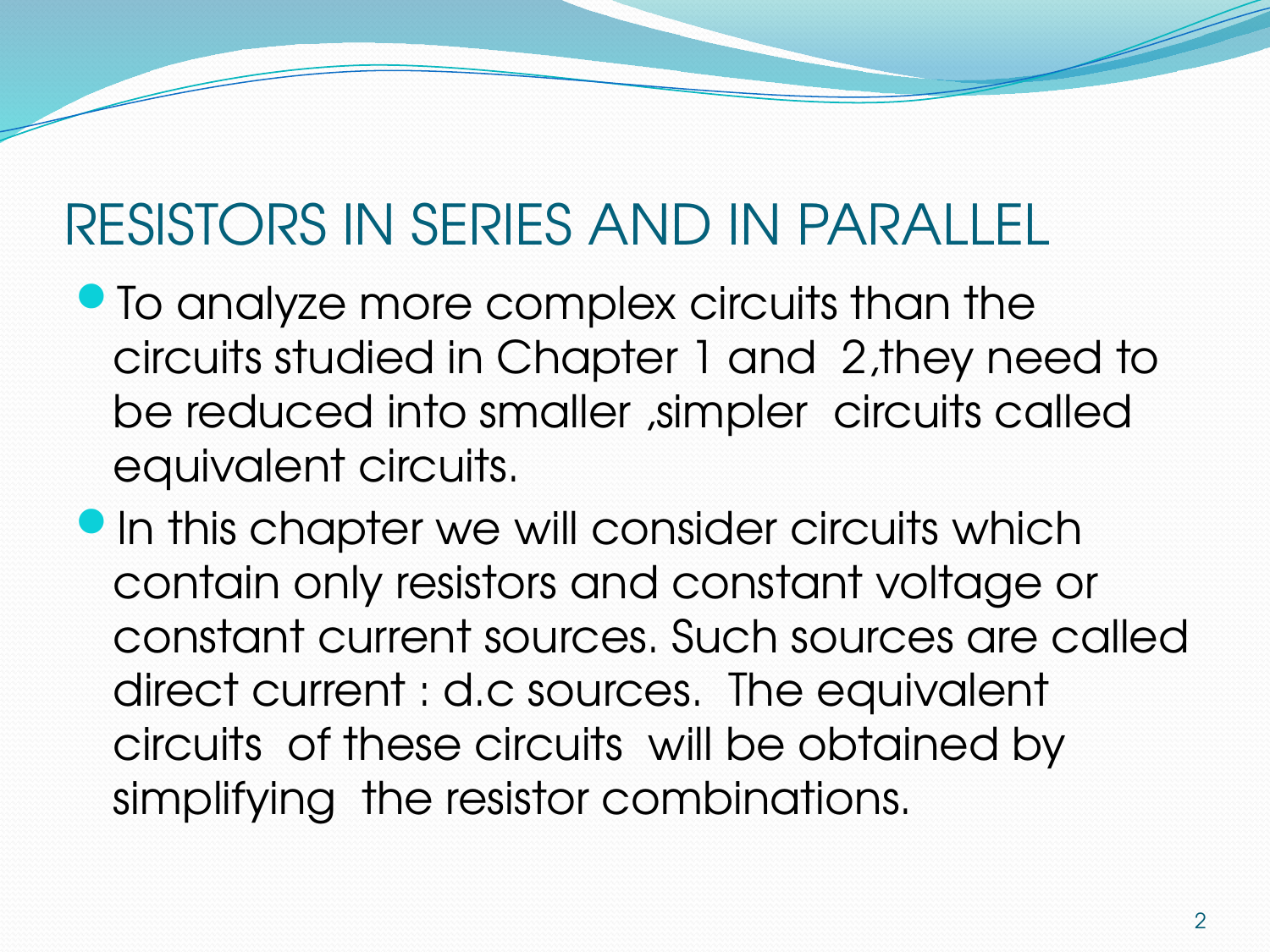

# RESISTORS IN SERIES AND IN PARALLEL
To analyze more complex circuits than the circuits studied in Chapter 1 and  2,they need to be reduced into smaller ,simpler  circuits called equivalent circuits.
In this chapter we will consider circuits which contain only resistors and constant voltage or constant current sources. Such sources are called direct current : d.c sources.  The equivalent  circuits  of these circuits  will be obtained by simplifying  the resistor combinations.
2